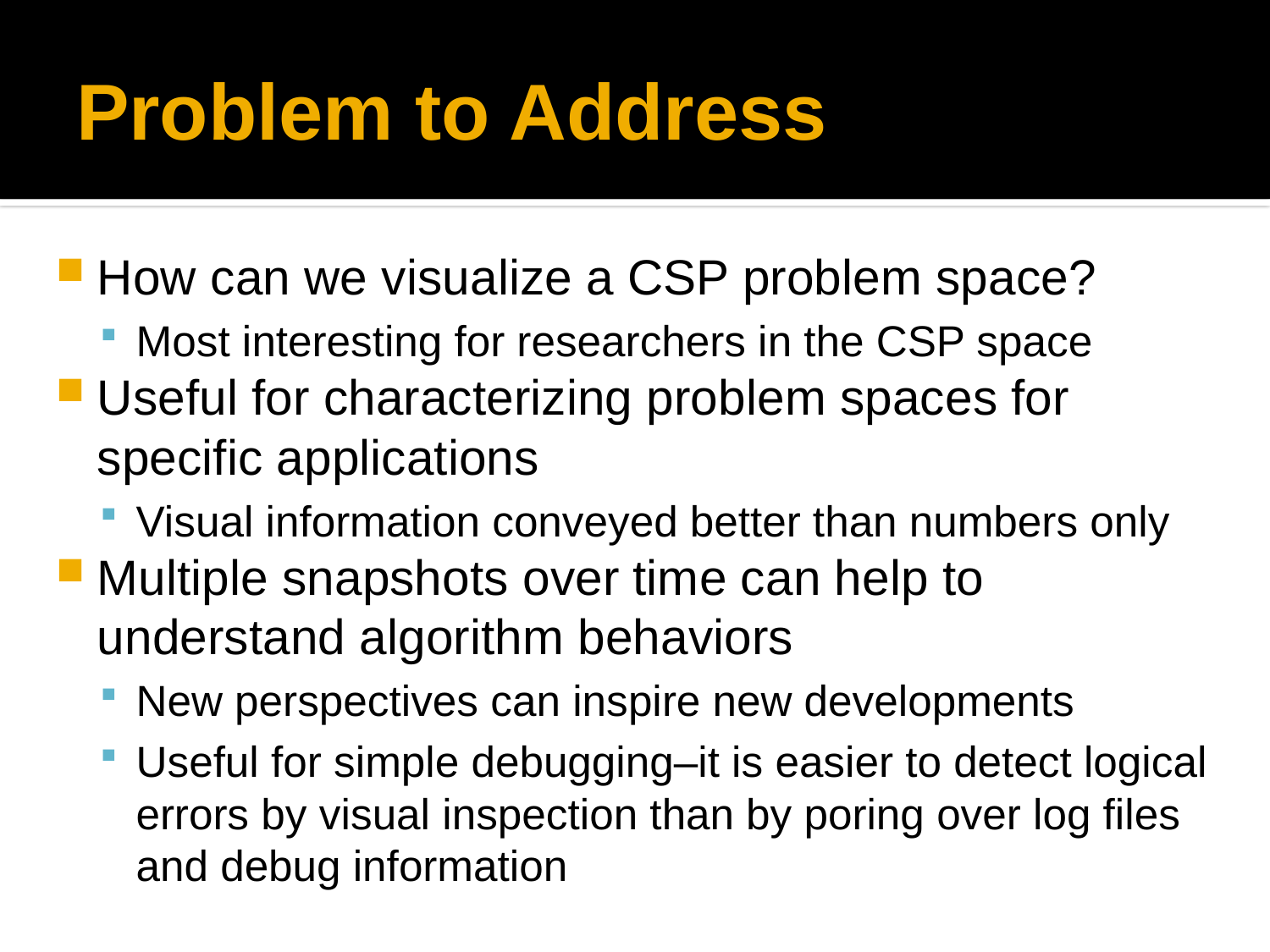

# Problem to Address
How can we visualize a CSP problem space?
Most interesting for researchers in the CSP space
Useful for characterizing problem spaces for specific applications
Visual information conveyed better than numbers only
Multiple snapshots over time can help to understand algorithm behaviors
New perspectives can inspire new developments
Useful for simple debugging–it is easier to detect logical errors by visual inspection than by poring over log files and debug information